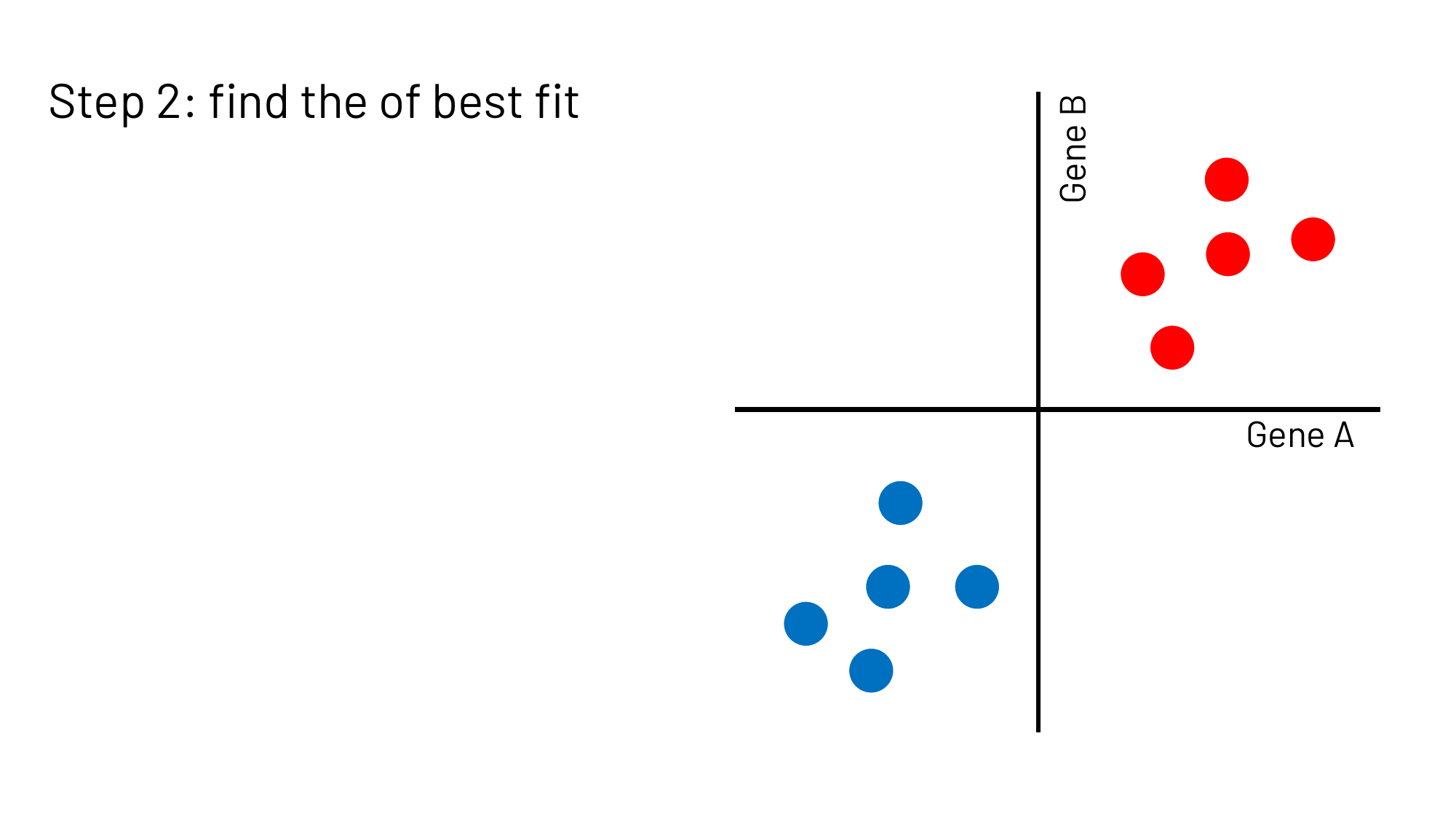

# Step 2: find the of best fit
Gene B

Gene A